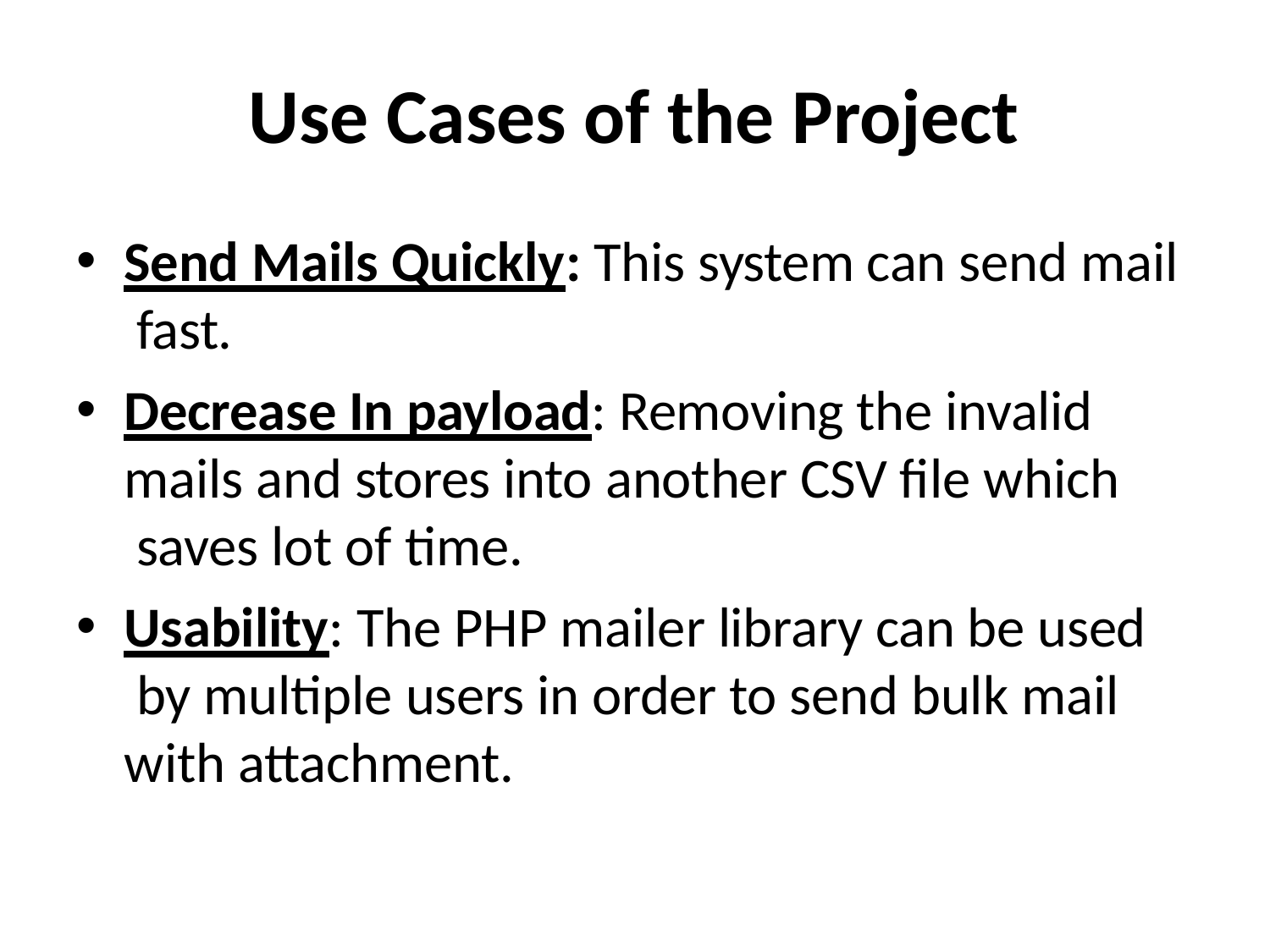

# Use Cases of the Project
Send Mails Quickly: This system can send mail  fast.
Decrease In payload: Removing the invalid  mails and stores into another CSV file which  saves lot of time.
Usability: The PHP mailer library can be used  by multiple users in order to send bulk mail  with attachment.